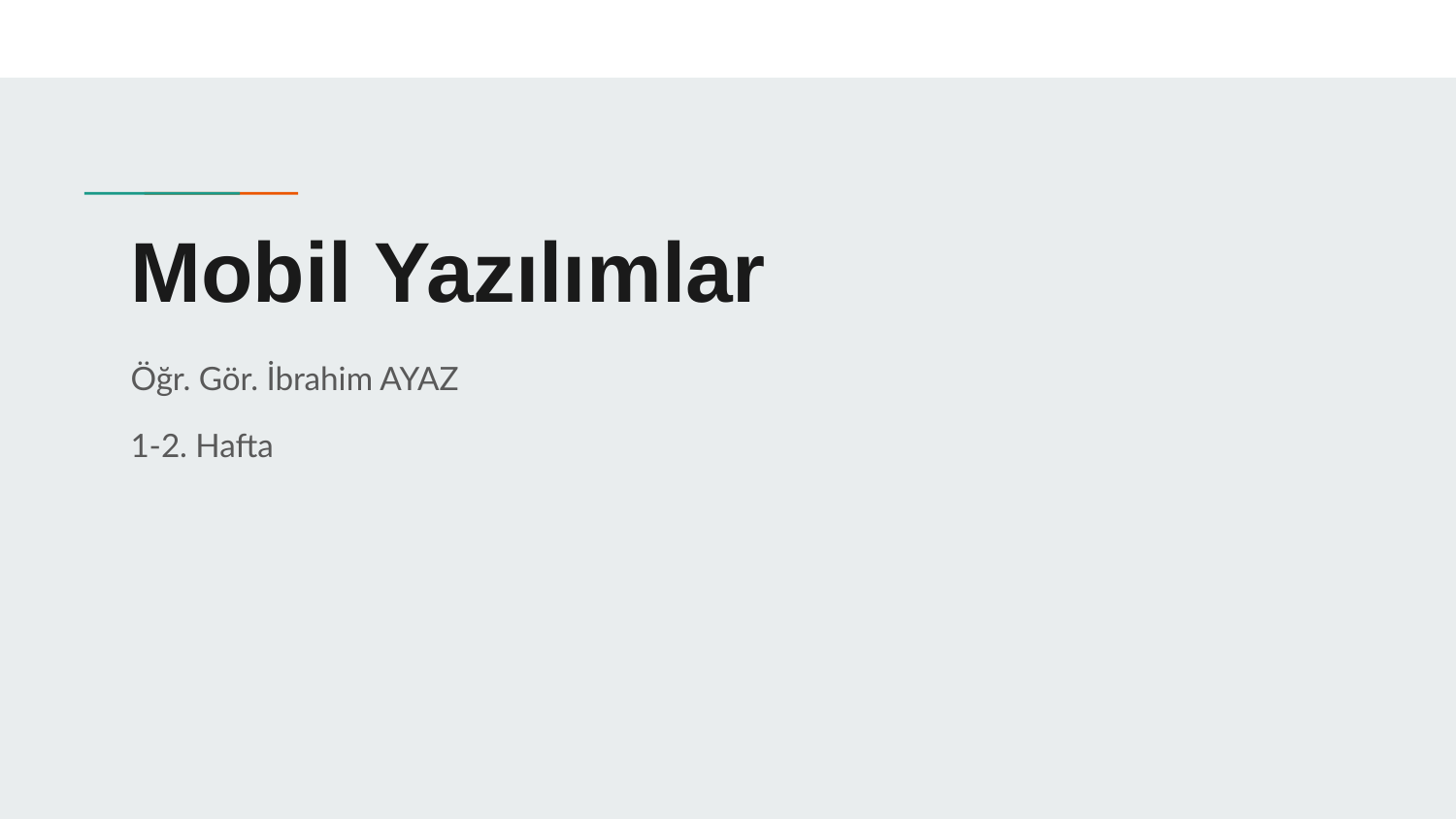

# Mobil Yazılımlar
Öğr. Gör. İbrahim AYAZ
1-2. Hafta